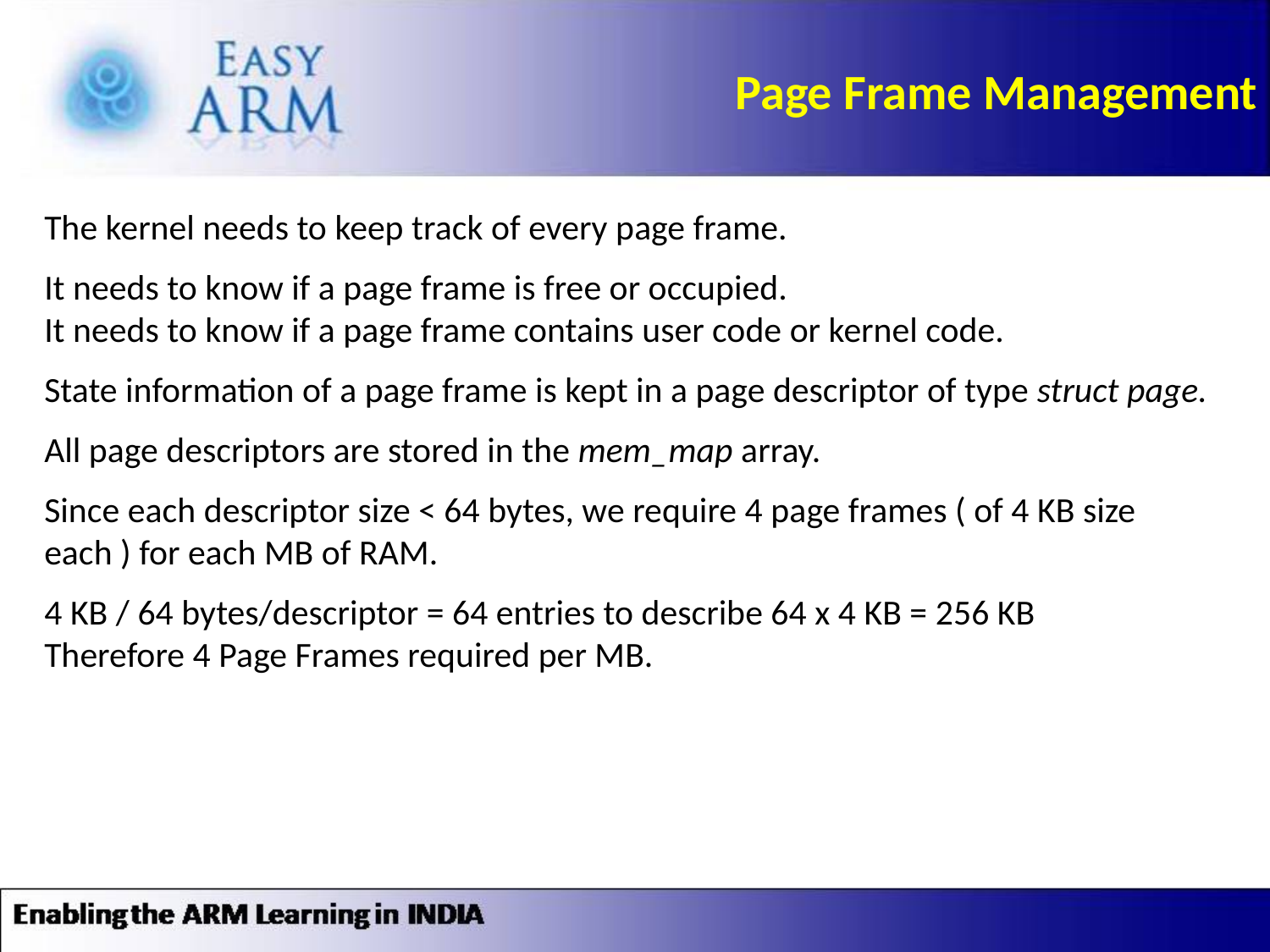

Page Frame Management
The kernel needs to keep track of every page frame.
It needs to know if a page frame is free or occupied.
It needs to know if a page frame contains user code or kernel code.
State information of a page frame is kept in a page descriptor of type struct page.
All page descriptors are stored in the mem_map array.
Since each descriptor size < 64 bytes, we require 4 page frames ( of 4 KB size each ) for each MB of RAM.
4 KB / 64 bytes/descriptor = 64 entries to describe 64 x 4 KB = 256 KB
Therefore 4 Page Frames required per MB.